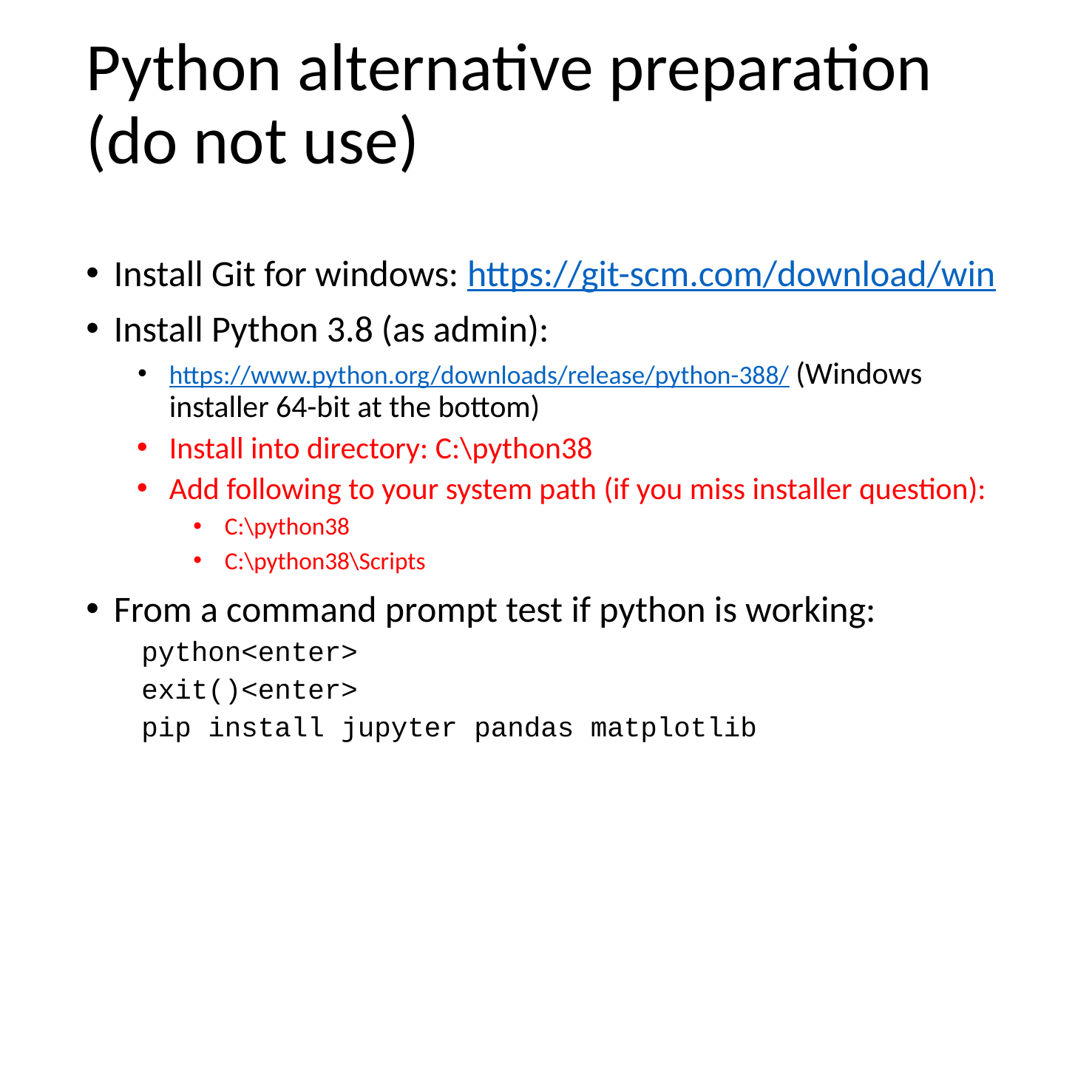

# Python alternative preparation (do not use)
Install Git for windows: https://git-scm.com/download/win
Install Python 3.8 (as admin):
https://www.python.org/downloads/release/python-388/ (Windows installer 64-bit at the bottom)
Install into directory: C:\python38
Add following to your system path (if you miss installer question):
C:\python38
C:\python38\Scripts
From a command prompt test if python is working:
python<enter>
exit()<enter>
pip install jupyter pandas matplotlib